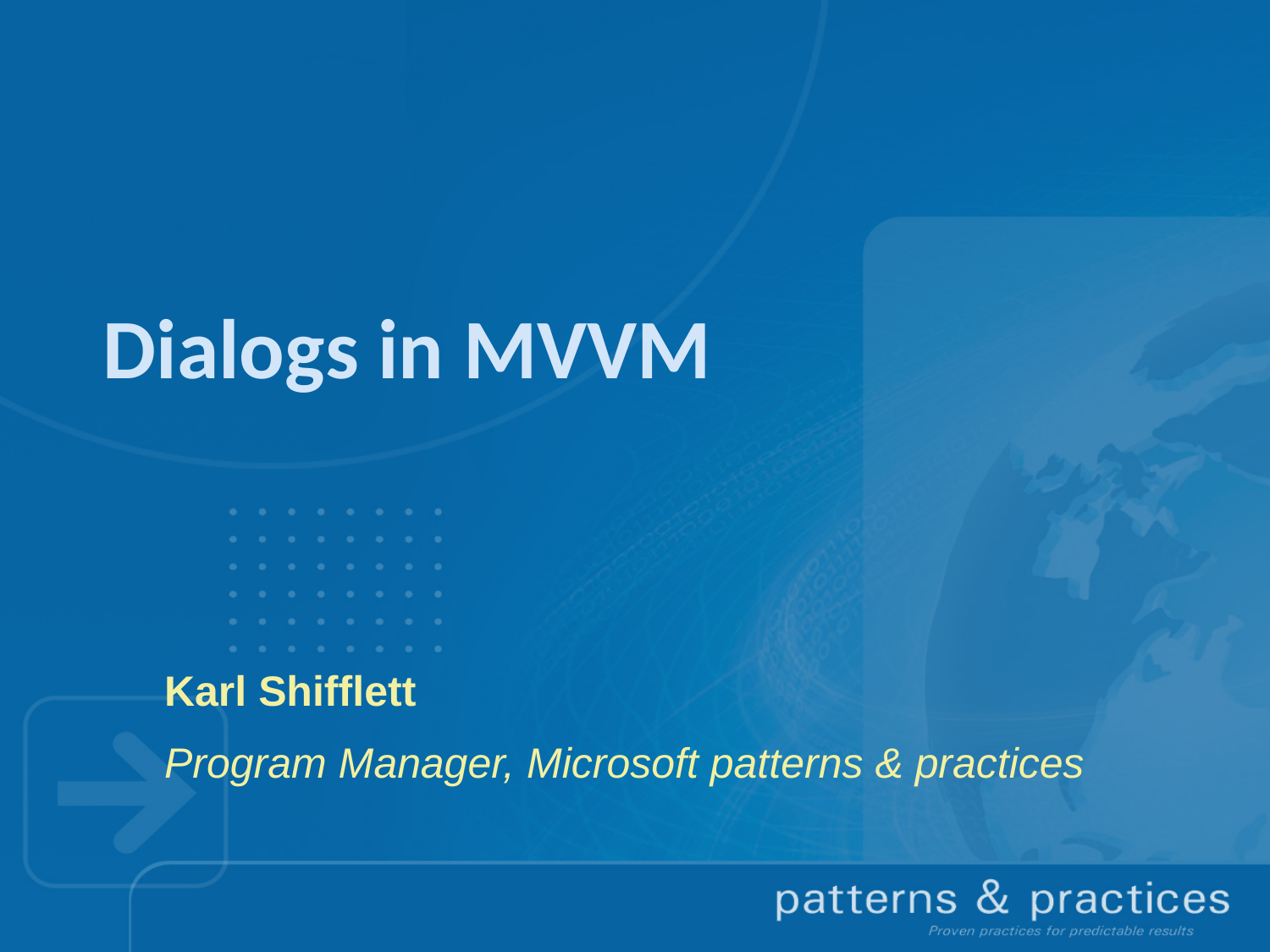

# Dialogs in MVVM
Karl Shifflett
Program Manager, Microsoft patterns & practices